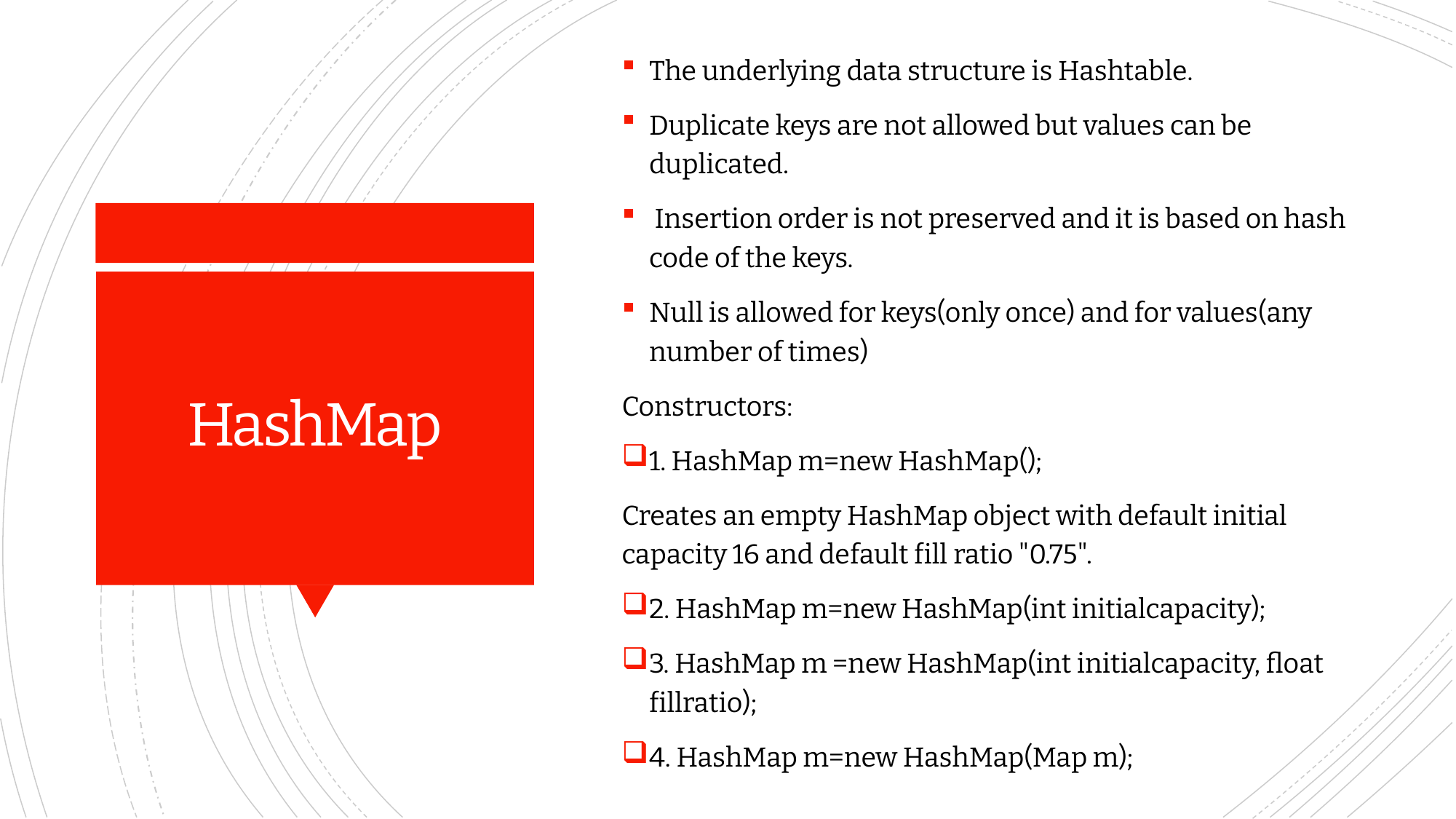

The underlying data structure is Hashtable.
Duplicate keys are not allowed but values can be duplicated.
 Insertion order is not preserved and it is based on hash code of the keys.
Null is allowed for keys(only once) and for values(any number of times)
Constructors:
1. HashMap m=new HashMap();
Creates an empty HashMap object with default initial capacity 16 and default fill ratio "0.75".
2. HashMap m=new HashMap(int initialcapacity);
3. HashMap m =new HashMap(int initialcapacity, float fillratio);
4. HashMap m=new HashMap(Map m);
# HashMap